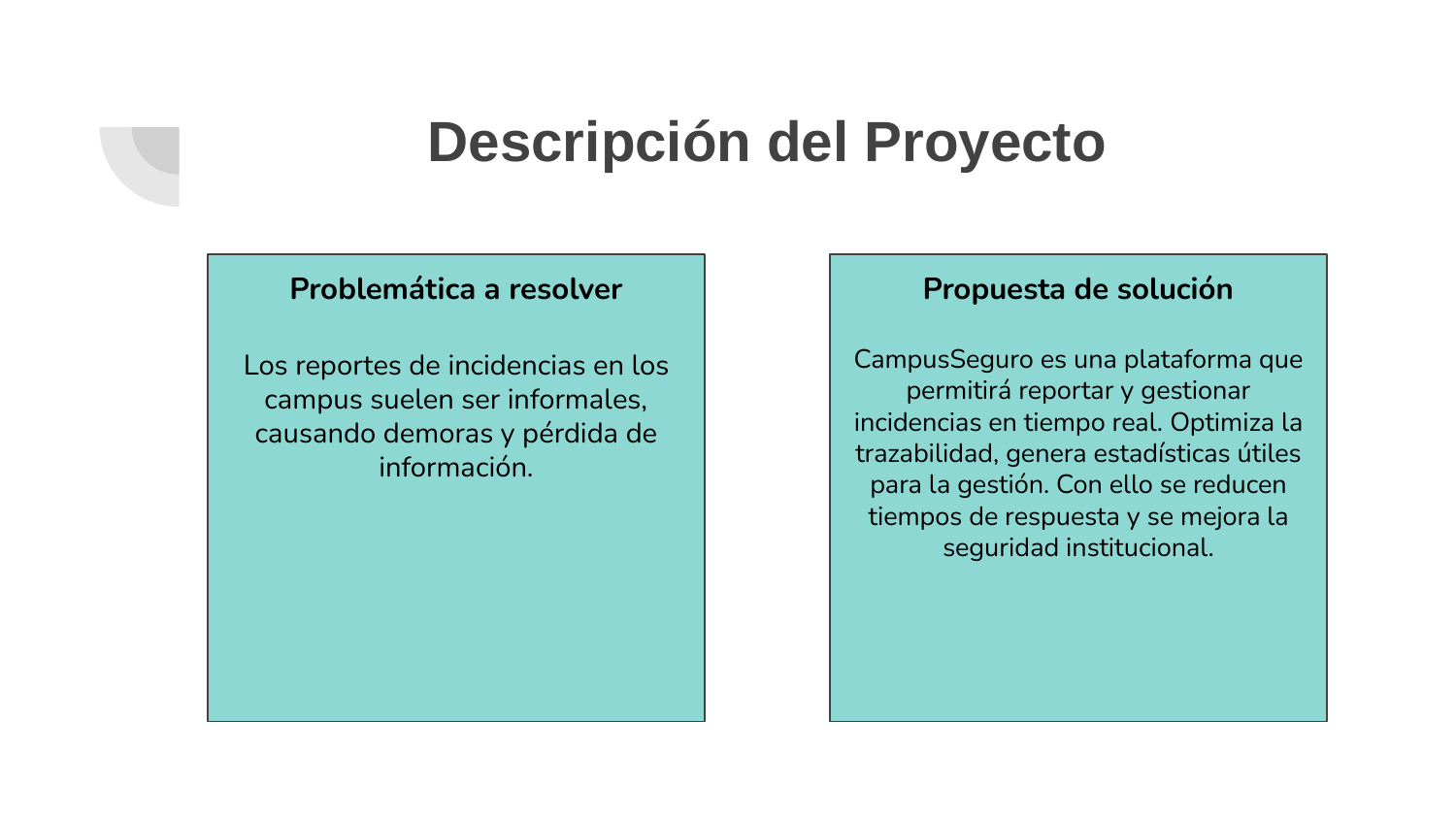

# Descripción del Proyecto
Problemática a resolver

Los reportes de incidencias en los campus suelen ser informales, causando demoras y pérdida de información.
Propuesta de solución

CampusSeguro es una plataforma que permitirá reportar y gestionar incidencias en tiempo real. Optimiza la trazabilidad, genera estadísticas útiles para la gestión. Con ello se reducen tiempos de respuesta y se mejora la seguridad institucional.
$w